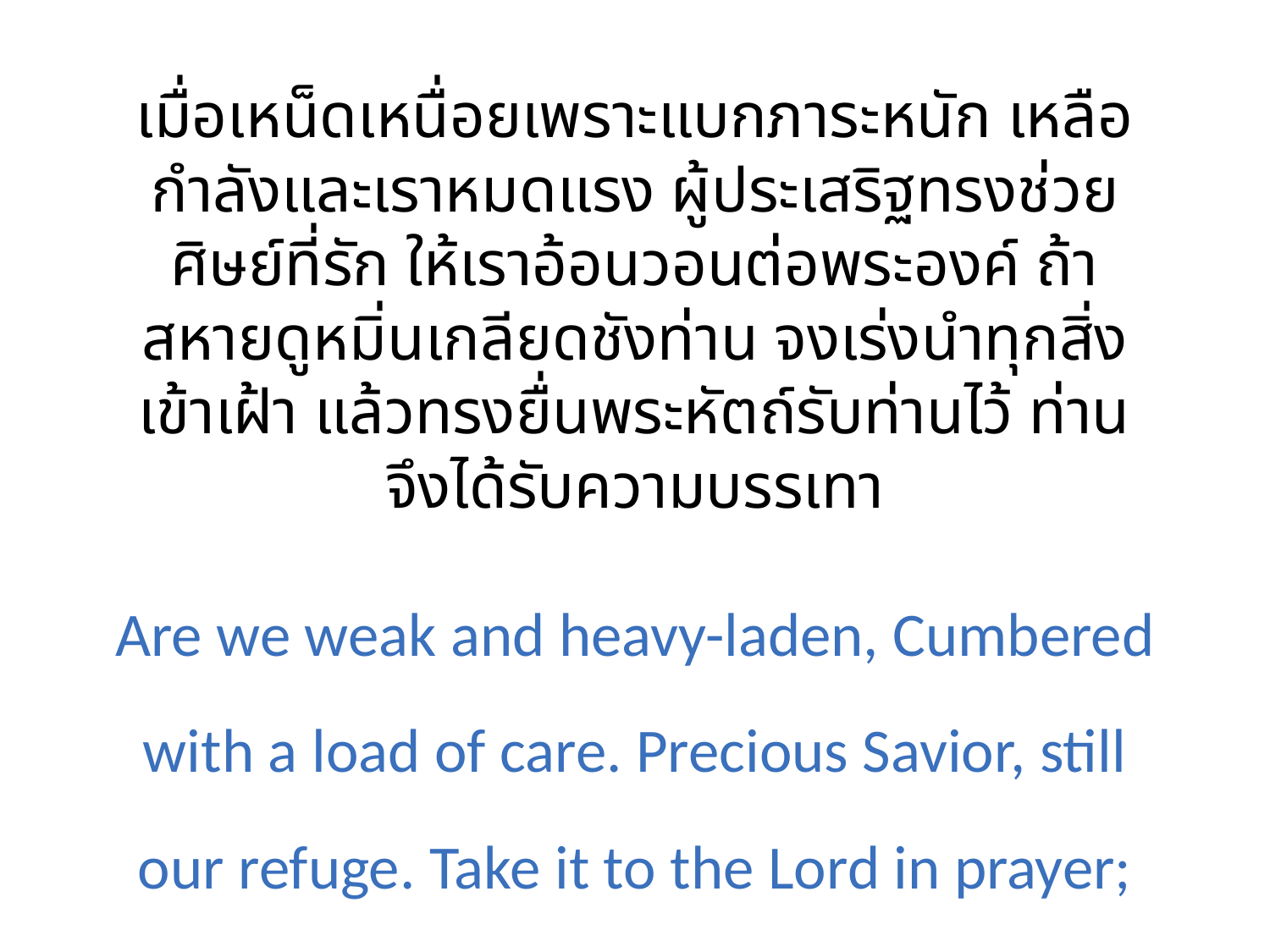

เมื่อเหน็ดเหนื่อยเพราะแบกภาระหนัก เหลือกำลังและเราหมดแรง ผู้ประเสริฐทรงช่วยศิษย์ที่รัก ให้เราอ้อนวอนต่อพระองค์ ถ้าสหายดูหมิ่นเกลียดชังท่าน จงเร่งนำทุกสิ่งเข้าเฝ้า แล้วทรงยื่นพระหัตถ์รับท่านไว้ ท่านจึงได้รับความบรรเทา

Are we weak and heavy-laden, Cumbered with a load of care. Precious Savior, still our refuge. Take it to the Lord in prayer; Do thy friends despise, forsake thee. Take it to the Lord in prayer; In His arms He’ll take and shield thee, Thou wilt find a solace there.